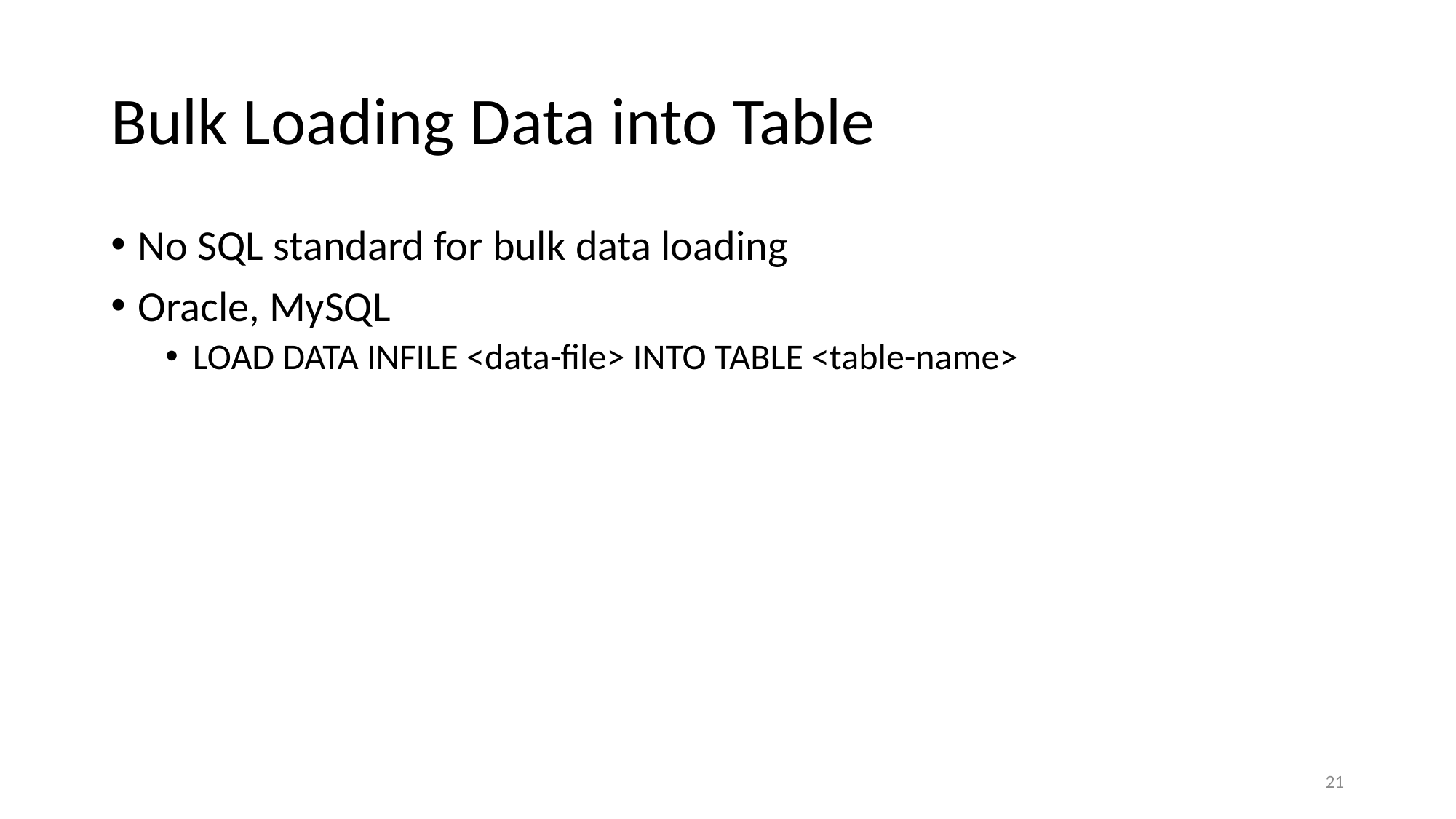

# Bulk Loading Data into Table
No SQL standard for bulk data loading
Oracle, MySQL
LOAD DATA INFILE <data-file> INTO TABLE <table-name>
21